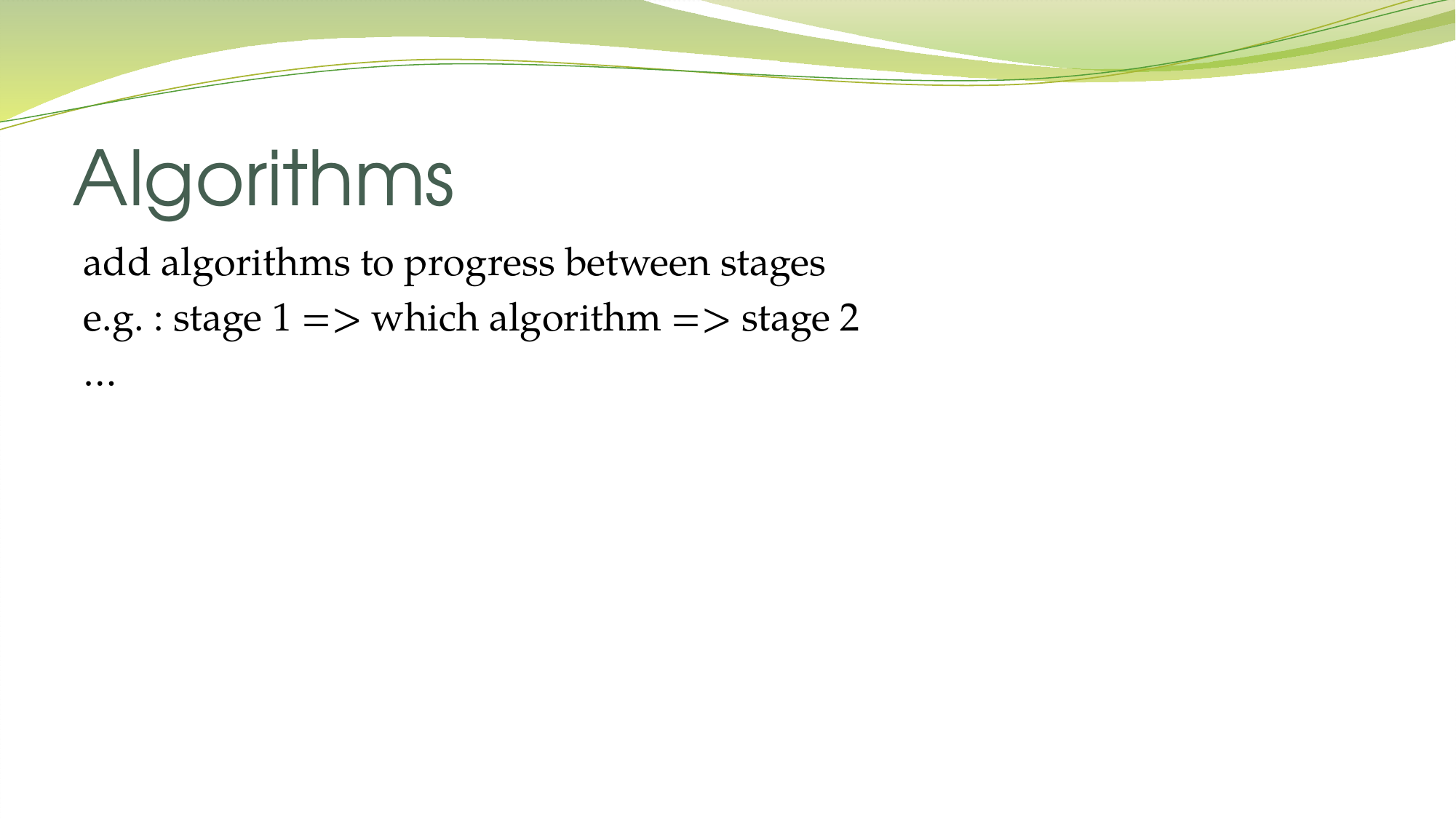

# Algorithms
add algorithms to progress between stages
e.g. : stage 1 => which algorithm => stage 2
…